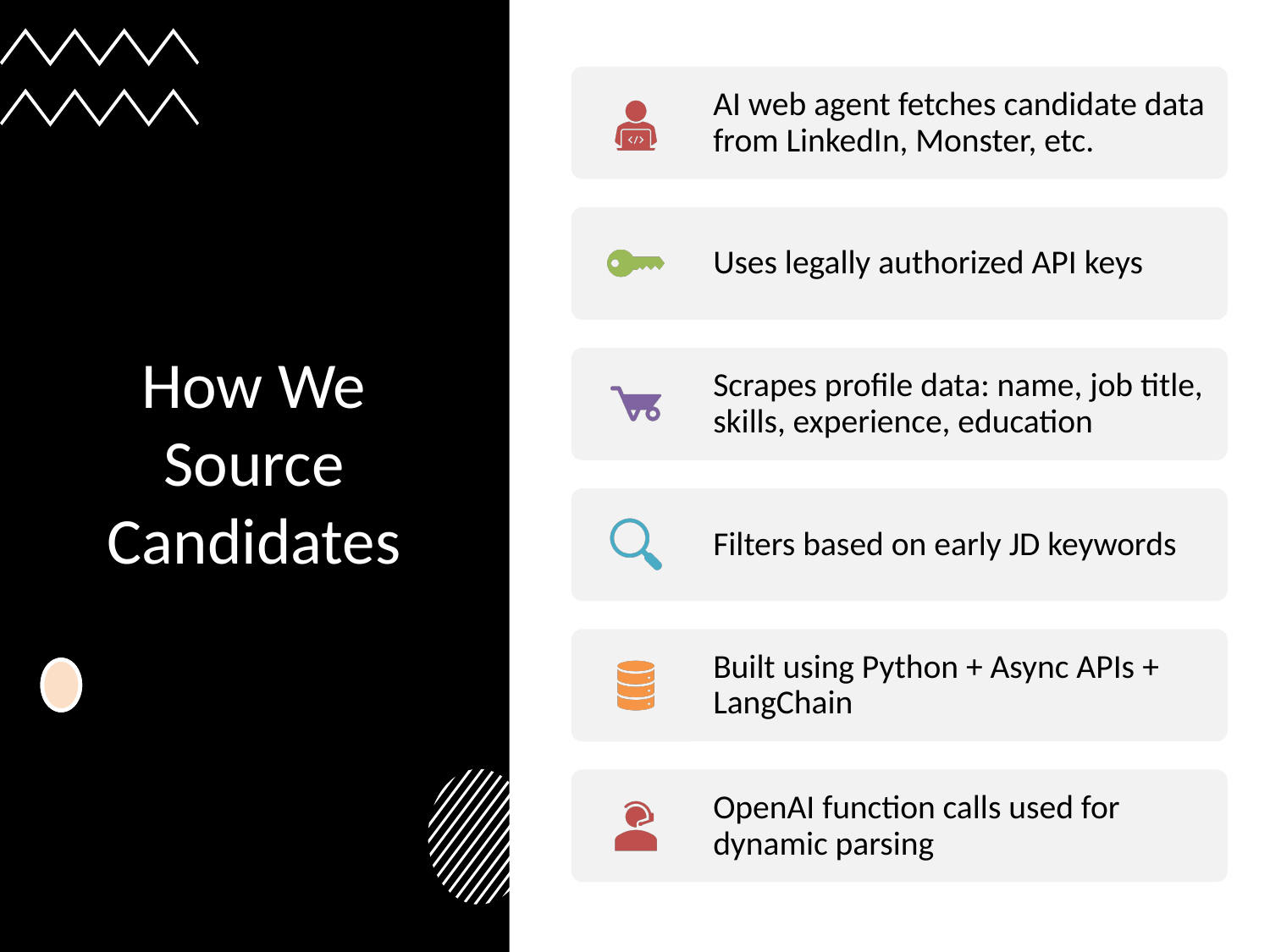

AI web agent fetches candidate data from LinkedIn, Monster, etc.
Uses legally authorized API keys
Scrapes profile data: name, job title, skills, experience, education
Filters based on early JD keywords
Built using Python + Async APIs + LangChain
OpenAI function calls used for dynamic parsing
# How We Source Candidates